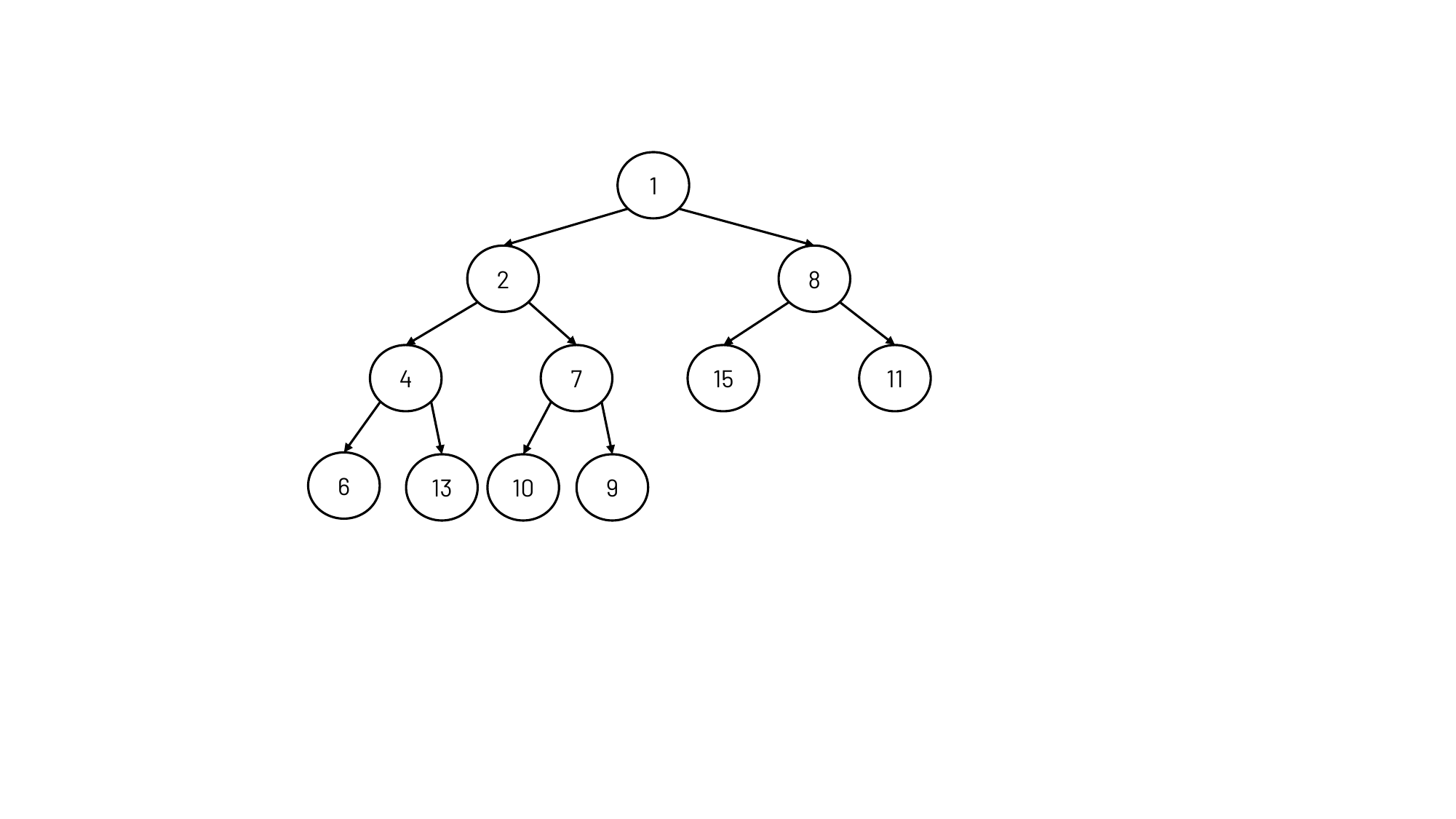

1
2
8
4
7
15
11
6
13
10
9